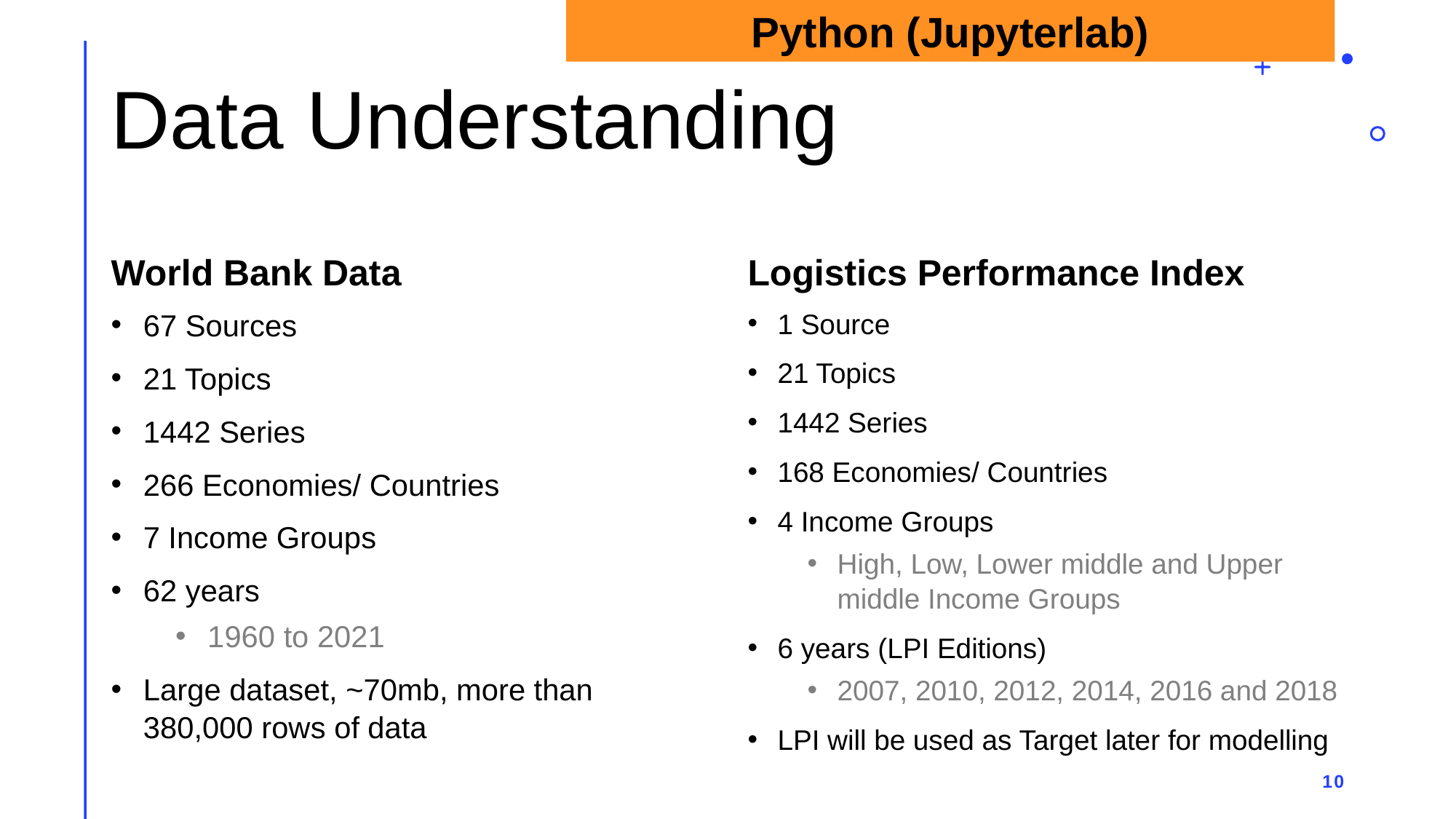

Python (Jupyterlab)
# Data Understanding
World Bank Data
Logistics Performance Index
67 Sources
21 Topics
1442 Series
266 Economies/ Countries
7 Income Groups
62 years
1960 to 2021
Large dataset, ~70mb, more than 380,000 rows of data

1 Source
21 Topics
1442 Series
168 Economies/ Countries
4 Income Groups
High, Low, Lower middle and Upper middle Income Groups
6 years (LPI Editions)
2007, 2010, 2012, 2014, 2016 and 2018
LPI will be used as Target later for modelling
10